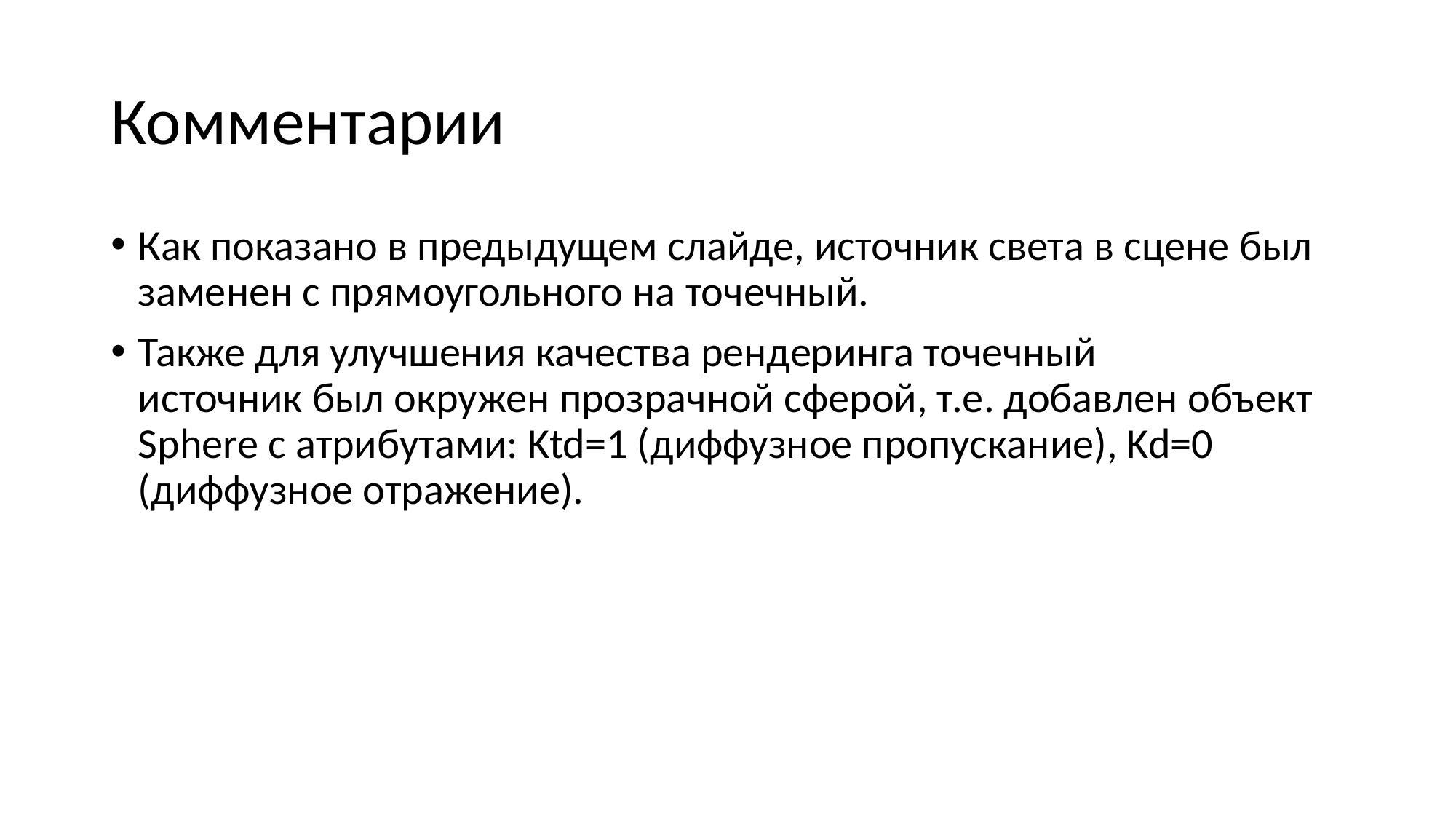

# Комментарии
Как показано в предыдущем слайде, источник света в сцене был заменен с прямоугольного на точечный.
Также для улучшения качества рендеринга точечный источник был окружен прозрачной сферой, т.е. добавлен объект Sphere с атрибутами: Ktd=1 (диффузное пропускание), Kd=0 (диффузное отражение).